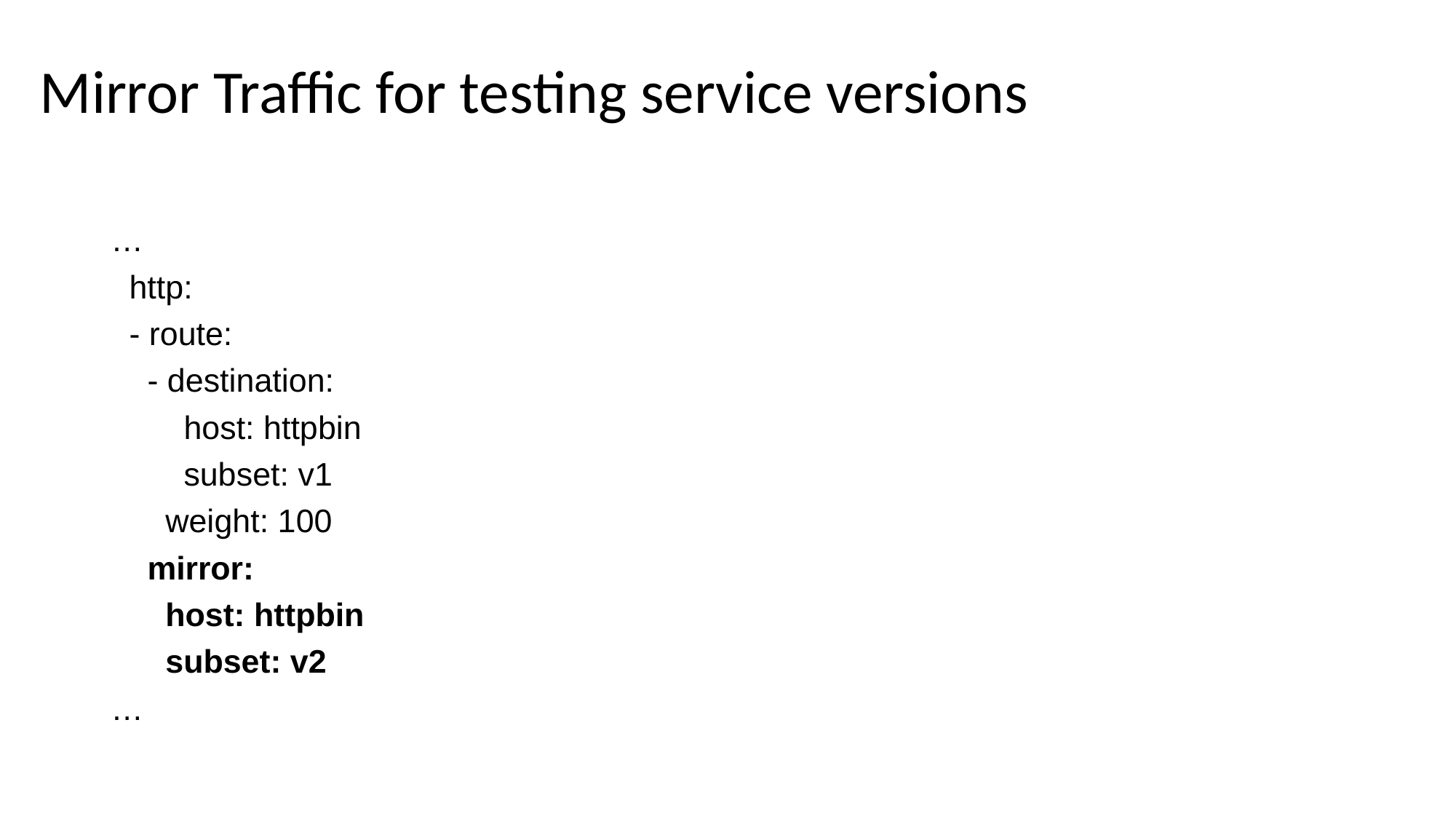

# Mirror Traffic for testing service versions
…
  http:
  - route:
    - destination:
        host: httpbin
        subset: v1
      weight: 100
    mirror:
      host: httpbin
      subset: v2
…